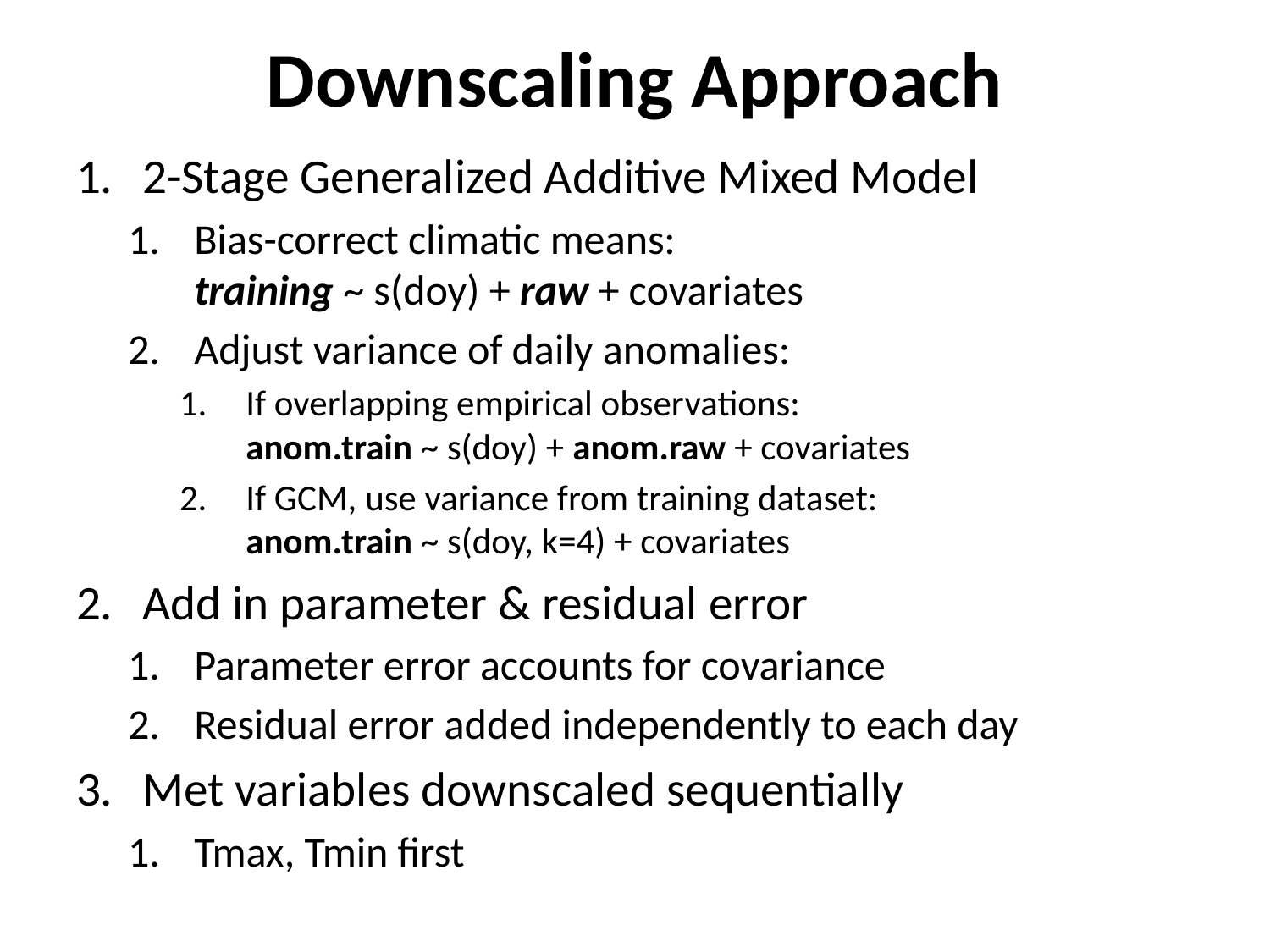

# Downscaling Approach
2-Stage Generalized Additive Mixed Model
Bias-correct climatic means:
training ~ s(doy) + raw + covariates
Adjust variance of daily anomalies:
If overlapping empirical observations:
anom.train ~ s(doy) + anom.raw + covariates
If GCM, use variance from training dataset:
anom.train ~ s(doy, k=4) + covariates
Add in parameter & residual error
Parameter error accounts for covariance
Residual error added independently to each day
Met variables downscaled sequentially
Tmax, Tmin first